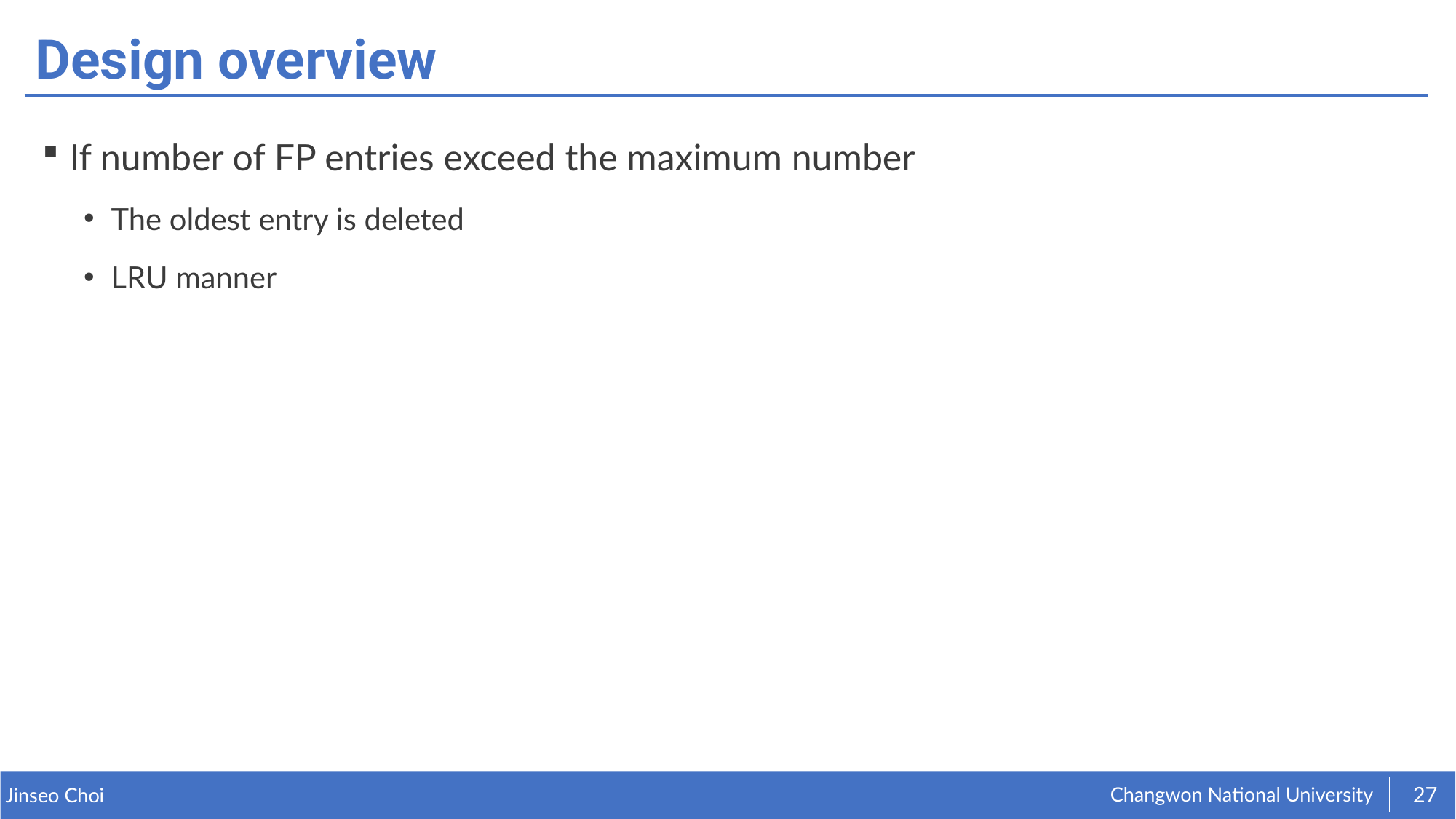

# Design overview
If number of FP entries exceed the maximum number
The oldest entry is deleted
LRU manner

27